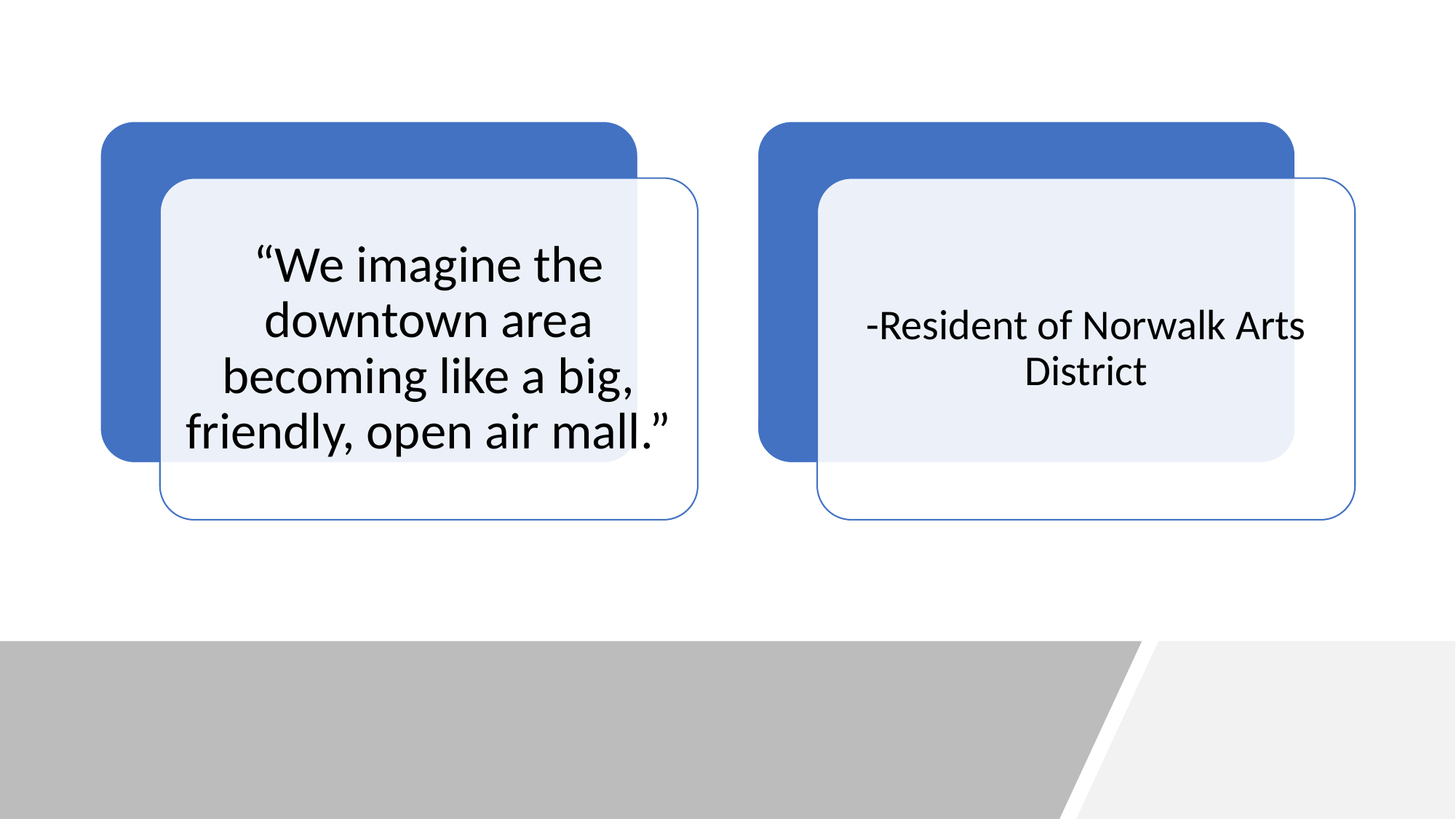

“We imagine the downtown area becoming like a big, friendly, open air mall.”
-Resident of Norwalk Arts District